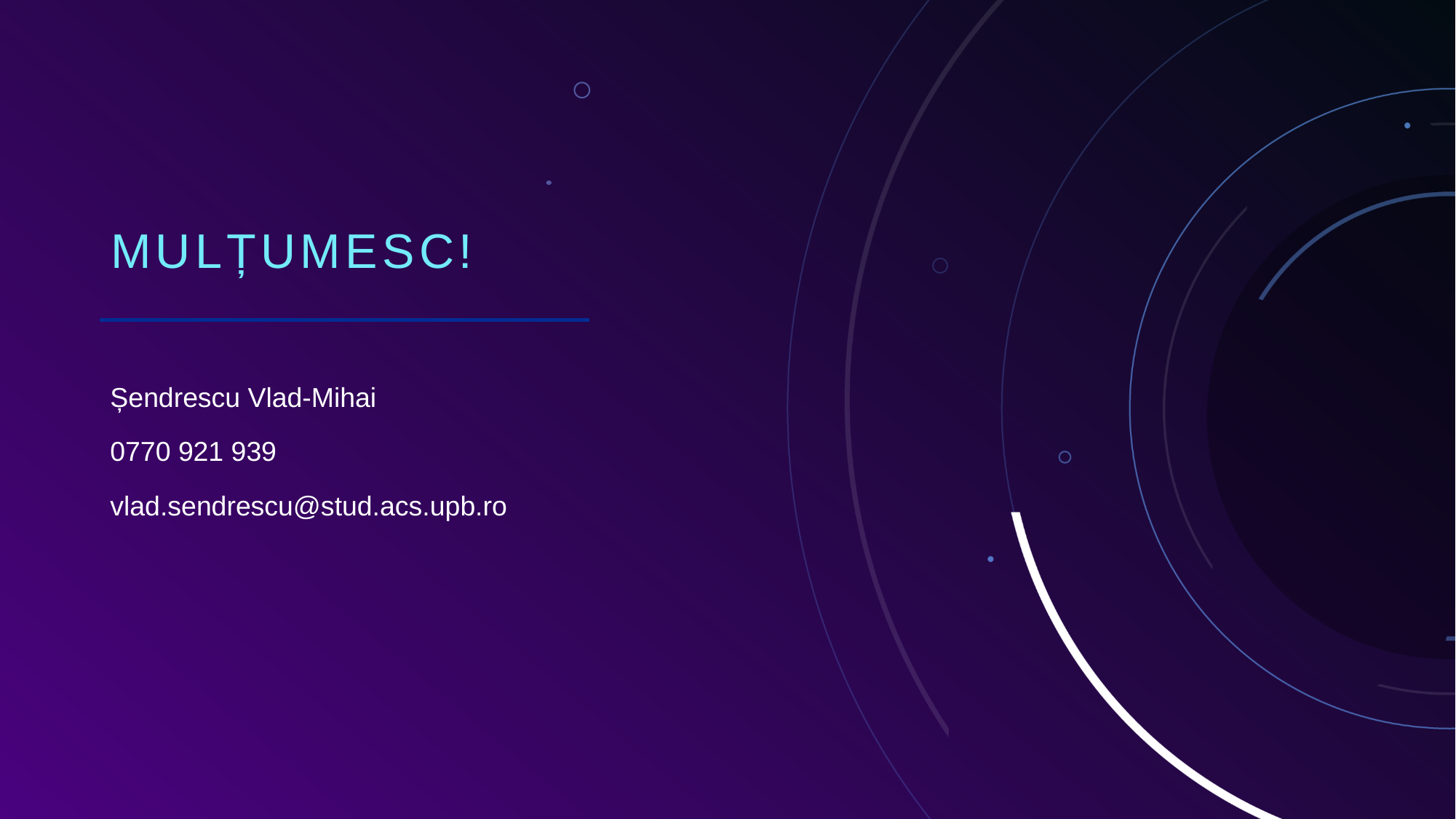

# Mulțumesc!
Șendrescu Vlad-Mihai
0770 921 939
vlad.sendrescu@stud.acs.upb.ro